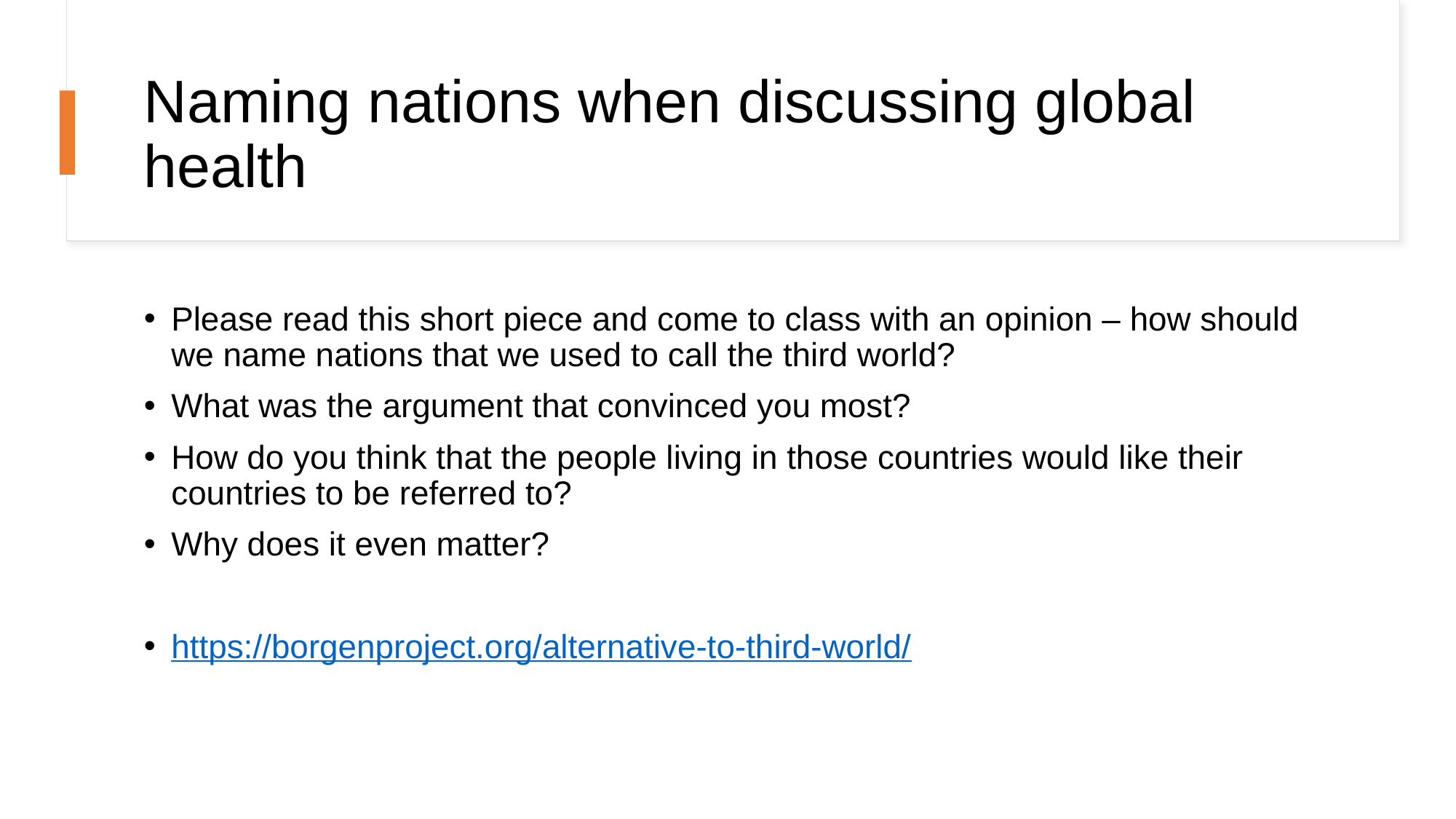

# Naming nations when discussing global health

Please read this short piece and come to class with an opinion – how should we name nations that we used to call the third world?
What was the argument that convinced you most?
How do you think that the people living in those countries would like their countries to be referred to?
Why does it even matter?

https://borgenproject.org/alternative-to-third-world/